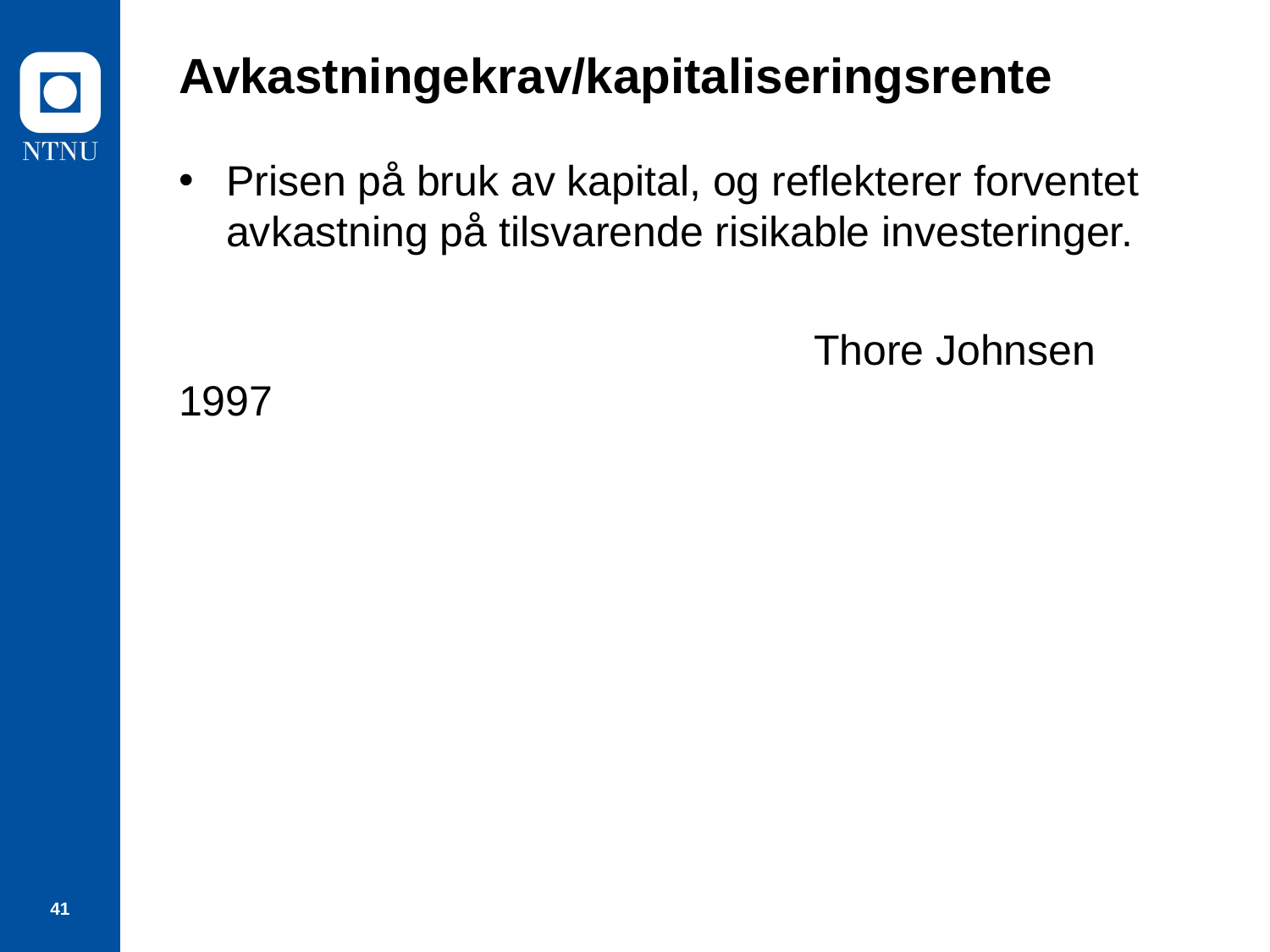

# Avkastningekrav/kapitaliseringsrente
Prisen på bruk av kapital, og reflekterer forventet avkastning på tilsvarende risikable investeringer.

					Thore Johnsen 1997